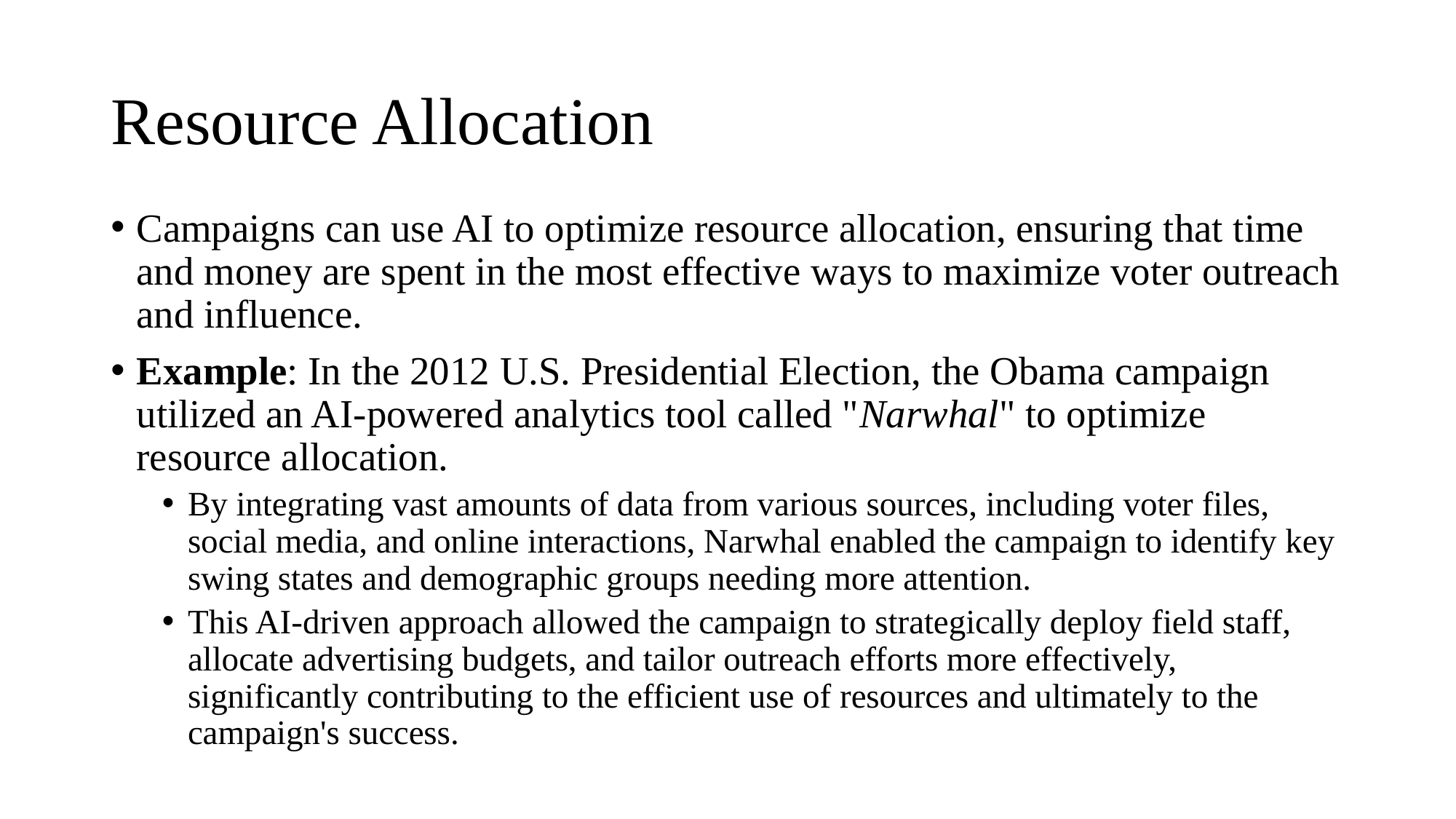

# Resource Allocation
Campaigns can use AI to optimize resource allocation, ensuring that time and money are spent in the most effective ways to maximize voter outreach and influence.
Example: In the 2012 U.S. Presidential Election, the Obama campaign utilized an AI-powered analytics tool called "Narwhal" to optimize resource allocation.
By integrating vast amounts of data from various sources, including voter files, social media, and online interactions, Narwhal enabled the campaign to identify key swing states and demographic groups needing more attention.
This AI-driven approach allowed the campaign to strategically deploy field staff, allocate advertising budgets, and tailor outreach efforts more effectively, significantly contributing to the efficient use of resources and ultimately to the campaign's success.